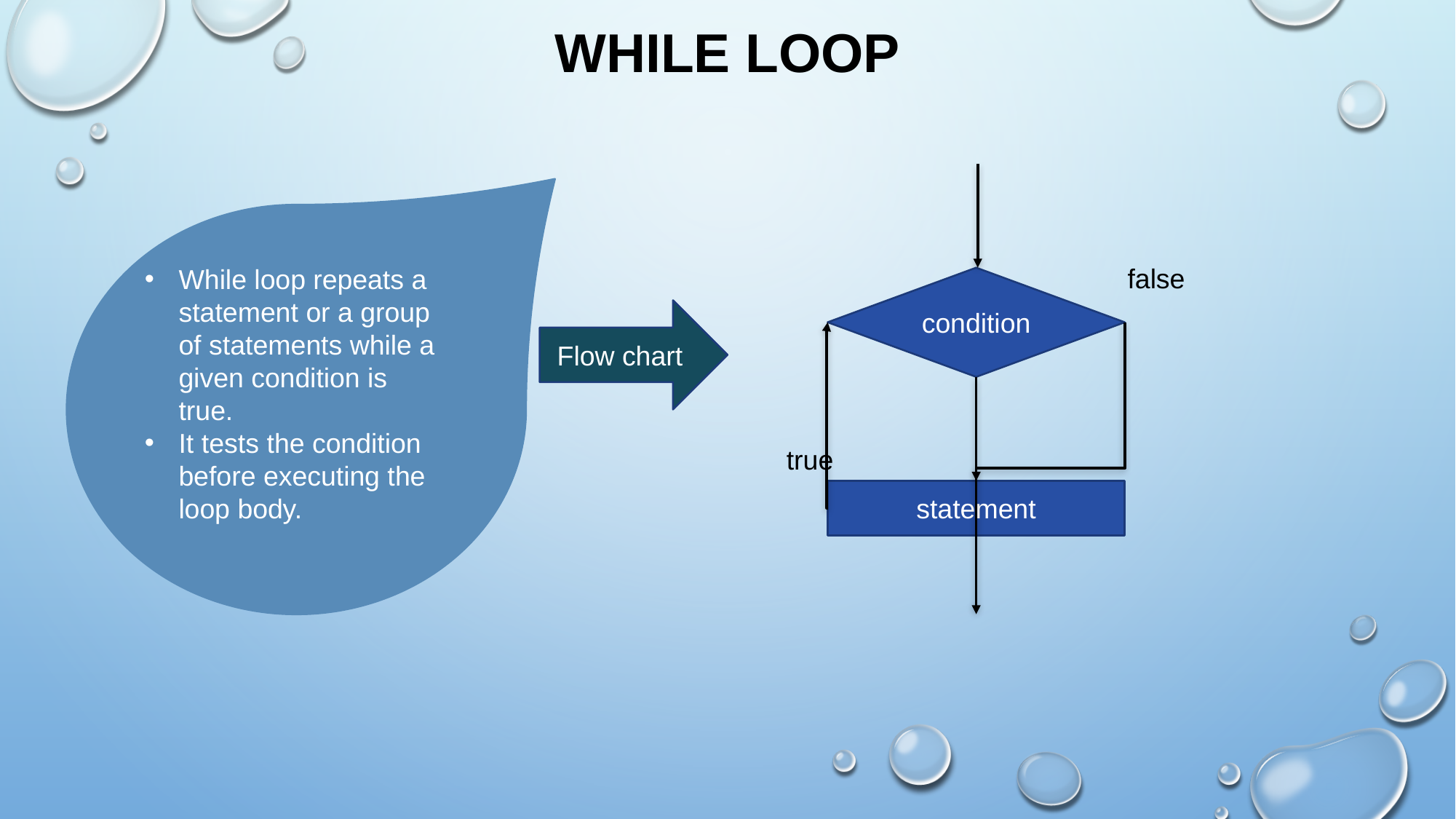

# While loop
While loop repeats a statement or a group of statements while a given condition is true.
It tests the condition before executing the loop body.

false
condition
Flow chart
true
statement